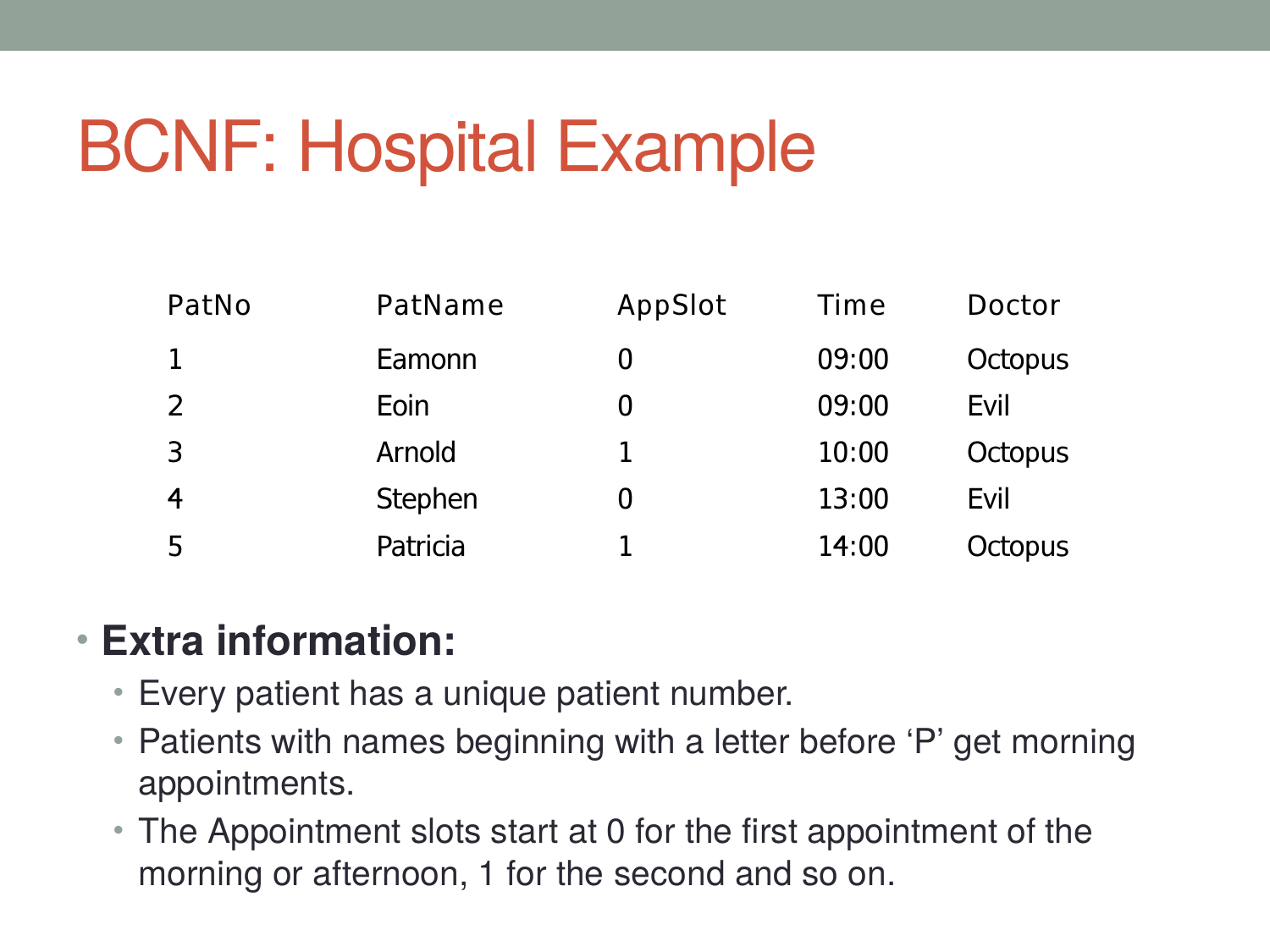

# BCNF: Hospital Example
| PatNo | PatName | AppSlot | Time | Doctor |
| --- | --- | --- | --- | --- |
| 1 | Eamonn | 0 | 09:00 | Octopus |
| 2 | Eoin | 0 | 09:00 | Evil |
| 3 | Arnold | 1 | 10:00 | Octopus |
| 4 | Stephen | 0 | 13:00 | Evil |
| 5 | Patricia | 1 | 14:00 | Octopus |
Extra information:
Every patient has a unique patient number.
Patients with names beginning with a letter before ‘P’ get morning appointments.
The Appointment slots start at 0 for the first appointment of the morning or afternoon, 1 for the second and so on.